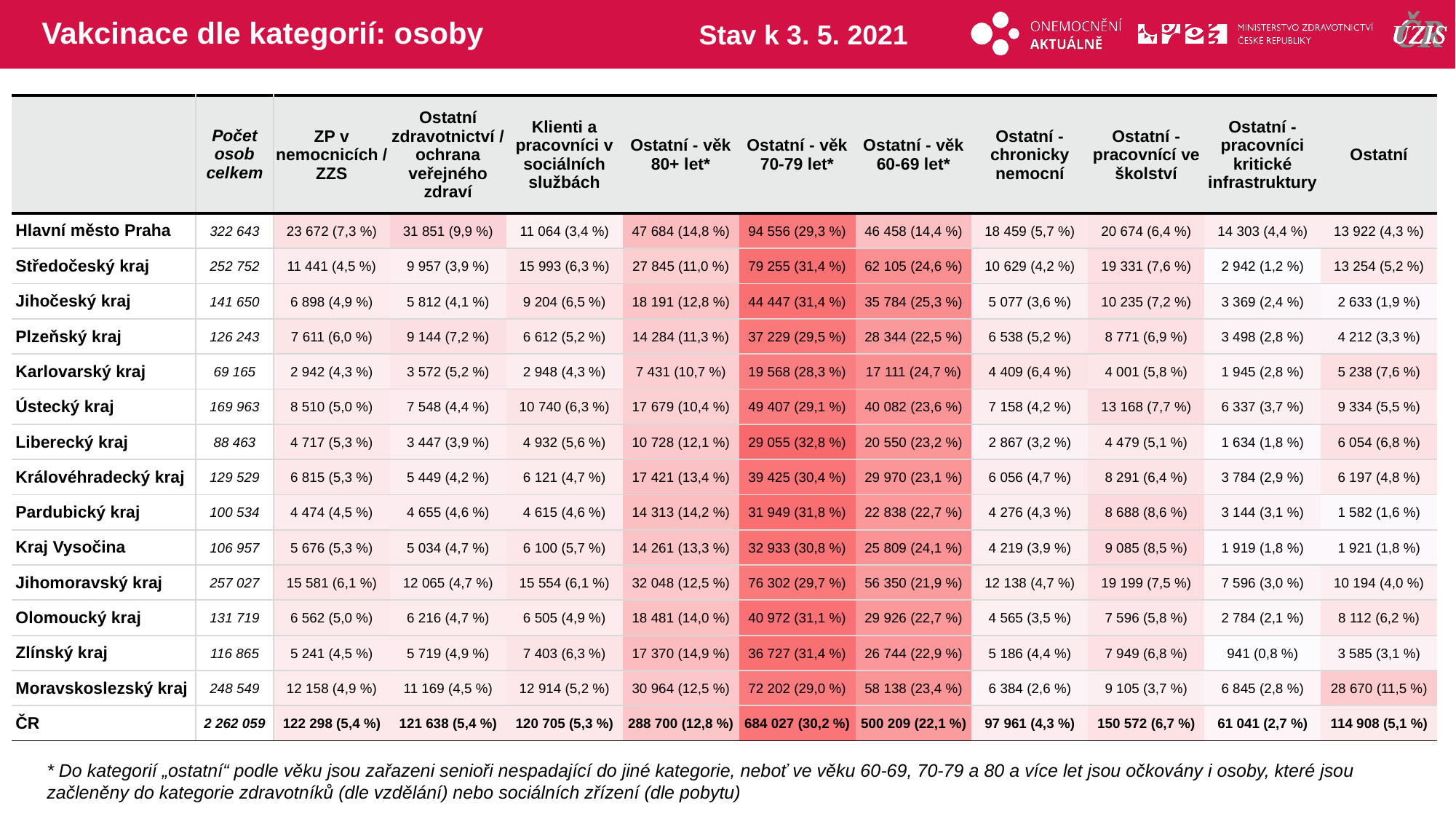

# Vakcinace dle kategorií: osoby
Stav k 3. 5. 2021
|  | Počet osob celkem | ZP v nemocnicích / ZZS | Ostatní zdravotnictví / ochrana veřejného zdraví | Klienti a pracovníci v sociálních službách | Ostatní - věk 80+ let\* | Ostatní - věk 70-79 let\* | Ostatní - věk 60-69 let\* | Ostatní - chronicky nemocní | Ostatní - pracovnící ve školství | Ostatní - pracovníci kritické infrastruktury | Ostatní |
| --- | --- | --- | --- | --- | --- | --- | --- | --- | --- | --- | --- |
| Hlavní město Praha | 322 643 | 23 672 (7,3 %) | 31 851 (9,9 %) | 11 064 (3,4 %) | 47 684 (14,8 %) | 94 556 (29,3 %) | 46 458 (14,4 %) | 18 459 (5,7 %) | 20 674 (6,4 %) | 14 303 (4,4 %) | 13 922 (4,3 %) |
| Středočeský kraj | 252 752 | 11 441 (4,5 %) | 9 957 (3,9 %) | 15 993 (6,3 %) | 27 845 (11,0 %) | 79 255 (31,4 %) | 62 105 (24,6 %) | 10 629 (4,2 %) | 19 331 (7,6 %) | 2 942 (1,2 %) | 13 254 (5,2 %) |
| Jihočeský kraj | 141 650 | 6 898 (4,9 %) | 5 812 (4,1 %) | 9 204 (6,5 %) | 18 191 (12,8 %) | 44 447 (31,4 %) | 35 784 (25,3 %) | 5 077 (3,6 %) | 10 235 (7,2 %) | 3 369 (2,4 %) | 2 633 (1,9 %) |
| Plzeňský kraj | 126 243 | 7 611 (6,0 %) | 9 144 (7,2 %) | 6 612 (5,2 %) | 14 284 (11,3 %) | 37 229 (29,5 %) | 28 344 (22,5 %) | 6 538 (5,2 %) | 8 771 (6,9 %) | 3 498 (2,8 %) | 4 212 (3,3 %) |
| Karlovarský kraj | 69 165 | 2 942 (4,3 %) | 3 572 (5,2 %) | 2 948 (4,3 %) | 7 431 (10,7 %) | 19 568 (28,3 %) | 17 111 (24,7 %) | 4 409 (6,4 %) | 4 001 (5,8 %) | 1 945 (2,8 %) | 5 238 (7,6 %) |
| Ústecký kraj | 169 963 | 8 510 (5,0 %) | 7 548 (4,4 %) | 10 740 (6,3 %) | 17 679 (10,4 %) | 49 407 (29,1 %) | 40 082 (23,6 %) | 7 158 (4,2 %) | 13 168 (7,7 %) | 6 337 (3,7 %) | 9 334 (5,5 %) |
| Liberecký kraj | 88 463 | 4 717 (5,3 %) | 3 447 (3,9 %) | 4 932 (5,6 %) | 10 728 (12,1 %) | 29 055 (32,8 %) | 20 550 (23,2 %) | 2 867 (3,2 %) | 4 479 (5,1 %) | 1 634 (1,8 %) | 6 054 (6,8 %) |
| Královéhradecký kraj | 129 529 | 6 815 (5,3 %) | 5 449 (4,2 %) | 6 121 (4,7 %) | 17 421 (13,4 %) | 39 425 (30,4 %) | 29 970 (23,1 %) | 6 056 (4,7 %) | 8 291 (6,4 %) | 3 784 (2,9 %) | 6 197 (4,8 %) |
| Pardubický kraj | 100 534 | 4 474 (4,5 %) | 4 655 (4,6 %) | 4 615 (4,6 %) | 14 313 (14,2 %) | 31 949 (31,8 %) | 22 838 (22,7 %) | 4 276 (4,3 %) | 8 688 (8,6 %) | 3 144 (3,1 %) | 1 582 (1,6 %) |
| Kraj Vysočina | 106 957 | 5 676 (5,3 %) | 5 034 (4,7 %) | 6 100 (5,7 %) | 14 261 (13,3 %) | 32 933 (30,8 %) | 25 809 (24,1 %) | 4 219 (3,9 %) | 9 085 (8,5 %) | 1 919 (1,8 %) | 1 921 (1,8 %) |
| Jihomoravský kraj | 257 027 | 15 581 (6,1 %) | 12 065 (4,7 %) | 15 554 (6,1 %) | 32 048 (12,5 %) | 76 302 (29,7 %) | 56 350 (21,9 %) | 12 138 (4,7 %) | 19 199 (7,5 %) | 7 596 (3,0 %) | 10 194 (4,0 %) |
| Olomoucký kraj | 131 719 | 6 562 (5,0 %) | 6 216 (4,7 %) | 6 505 (4,9 %) | 18 481 (14,0 %) | 40 972 (31,1 %) | 29 926 (22,7 %) | 4 565 (3,5 %) | 7 596 (5,8 %) | 2 784 (2,1 %) | 8 112 (6,2 %) |
| Zlínský kraj | 116 865 | 5 241 (4,5 %) | 5 719 (4,9 %) | 7 403 (6,3 %) | 17 370 (14,9 %) | 36 727 (31,4 %) | 26 744 (22,9 %) | 5 186 (4,4 %) | 7 949 (6,8 %) | 941 (0,8 %) | 3 585 (3,1 %) |
| Moravskoslezský kraj | 248 549 | 12 158 (4,9 %) | 11 169 (4,5 %) | 12 914 (5,2 %) | 30 964 (12,5 %) | 72 202 (29,0 %) | 58 138 (23,4 %) | 6 384 (2,6 %) | 9 105 (3,7 %) | 6 845 (2,8 %) | 28 670 (11,5 %) |
| ČR | 2 262 059 | 122 298 (5,4 %) | 121 638 (5,4 %) | 120 705 (5,3 %) | 288 700 (12,8 %) | 684 027 (30,2 %) | 500 209 (22,1 %) | 97 961 (4,3 %) | 150 572 (6,7 %) | 61 041 (2,7 %) | 114 908 (5,1 %) |
|  |  |  |  |  |  |  |  |  |  |
| --- | --- | --- | --- | --- | --- | --- | --- | --- | --- |
|  |  |  |  |  |  |  |  |  |  |
|  |  |  |  |  |  |  |  |  |  |
|  |  |  |  |  |  |  |  |  |  |
|  |  |  |  |  |  |  |  |  |  |
|  |  |  |  |  |  |  |  |  |  |
|  |  |  |  |  |  |  |  |  |  |
|  |  |  |  |  |  |  |  |  |  |
|  |  |  |  |  |  |  |  |  |  |
|  |  |  |  |  |  |  |  |  |  |
|  |  |  |  |  |  |  |  |  |  |
|  |  |  |  |  |  |  |  |  |  |
|  |  |  |  |  |  |  |  |  |  |
|  |  |  |  |  |  |  |  |  |  |
|  |  |  |  |  |  |  |  |  |  |
* Do kategorií „ostatní“ podle věku jsou zařazeni senioři nespadající do jiné kategorie, neboť ve věku 60-69, 70-79 a 80 a více let jsou očkovány i osoby, které jsou začleněny do kategorie zdravotníků (dle vzdělání) nebo sociálních zřízení (dle pobytu)